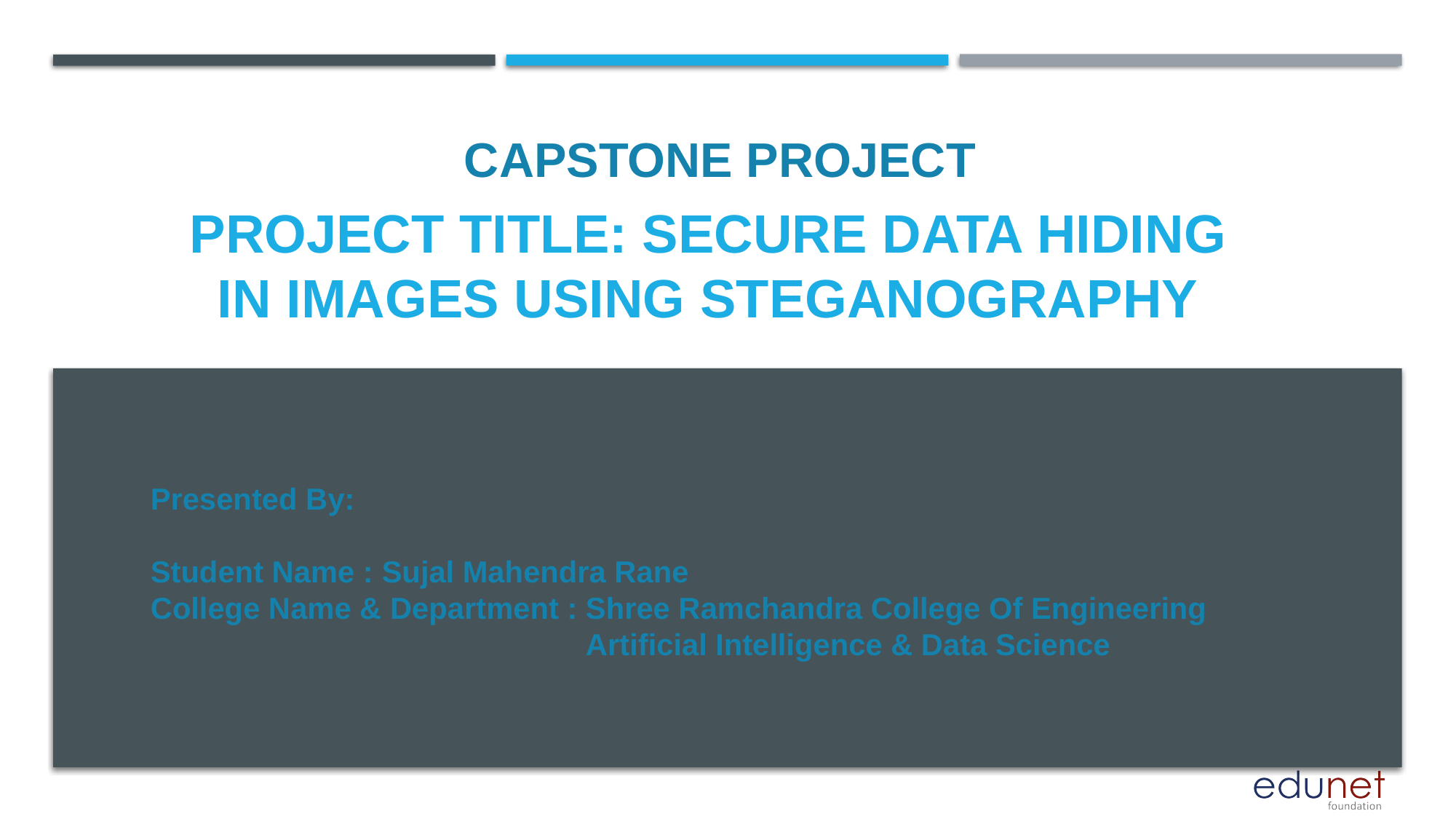

CAPSTONE PROJECT
# PROJECT TITLE: SECURE DATA HIDING IN IMAGES USING STEGANOGRAPHY
Presented By:

Student Name : Sujal Mahendra Rane
College Name & Department : Shree Ramchandra College Of Engineering
                                                    Artificial Intelligence & Data Science